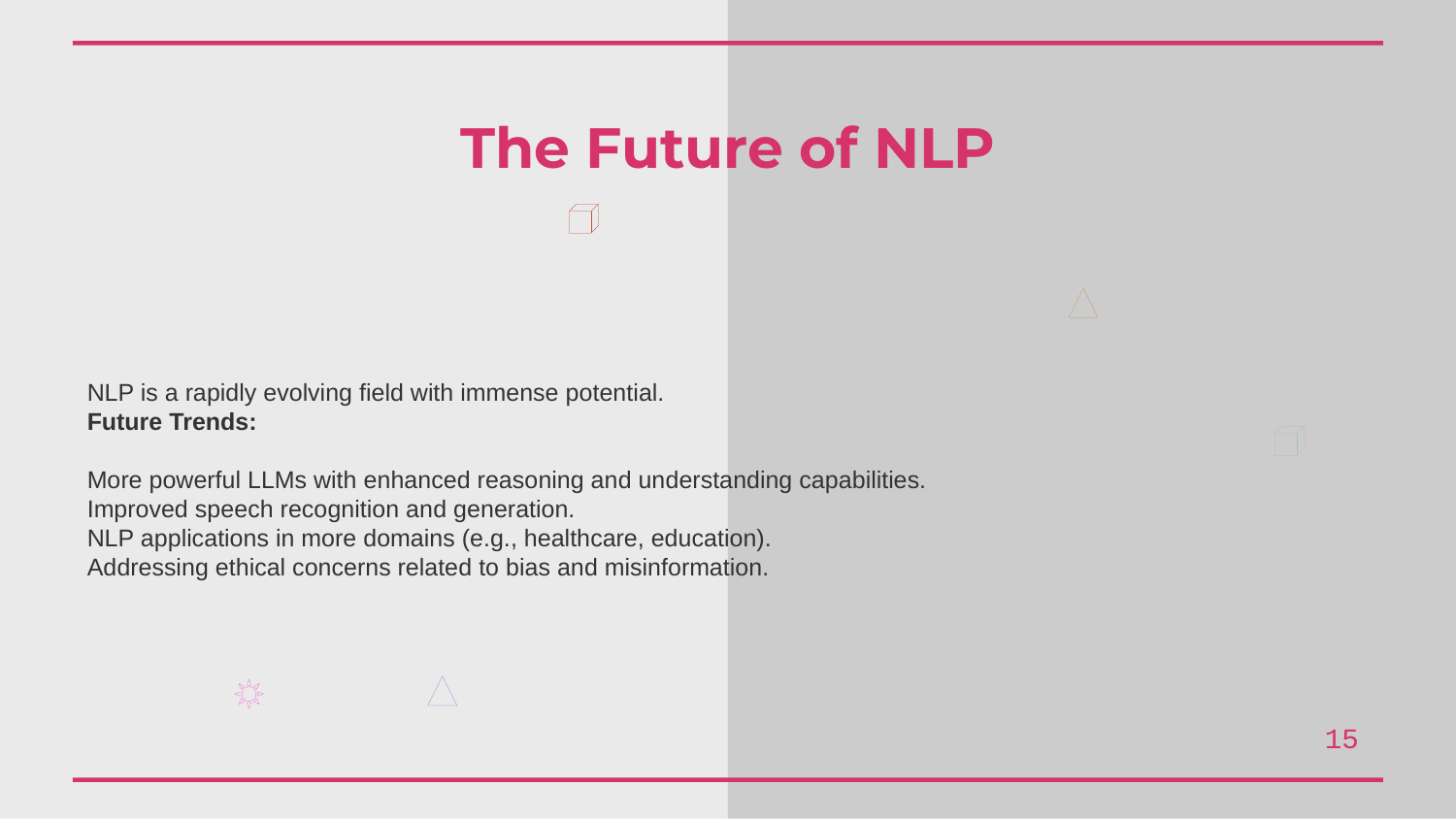

The Future of NLP

NLP is a rapidly evolving field with immense potential.
Future Trends:

More powerful LLMs with enhanced reasoning and understanding capabilities.
Improved speech recognition and generation.
NLP applications in more domains (e.g., healthcare, education).
Addressing ethical concerns related to bias and misinformation.

15